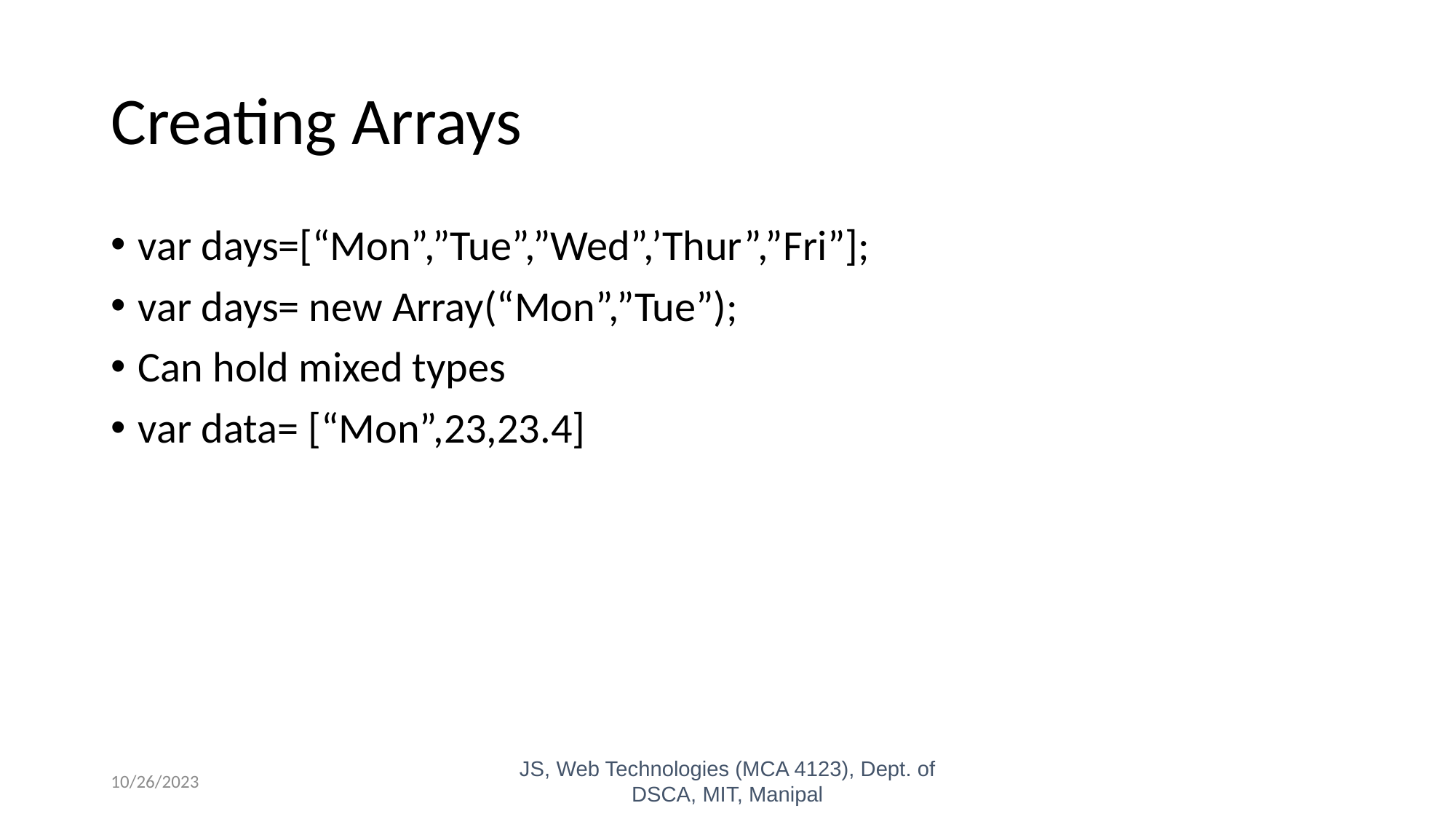

# Creating Arrays
var days=[“Mon”,”Tue”,”Wed”,’Thur”,”Fri”];
var days= new Array(“Mon”,”Tue”);
Can hold mixed types
var data= [“Mon”,23,23.4]
10/26/2023
JS, Web Technologies (MCA 4123), Dept. of DSCA, MIT, Manipal
38